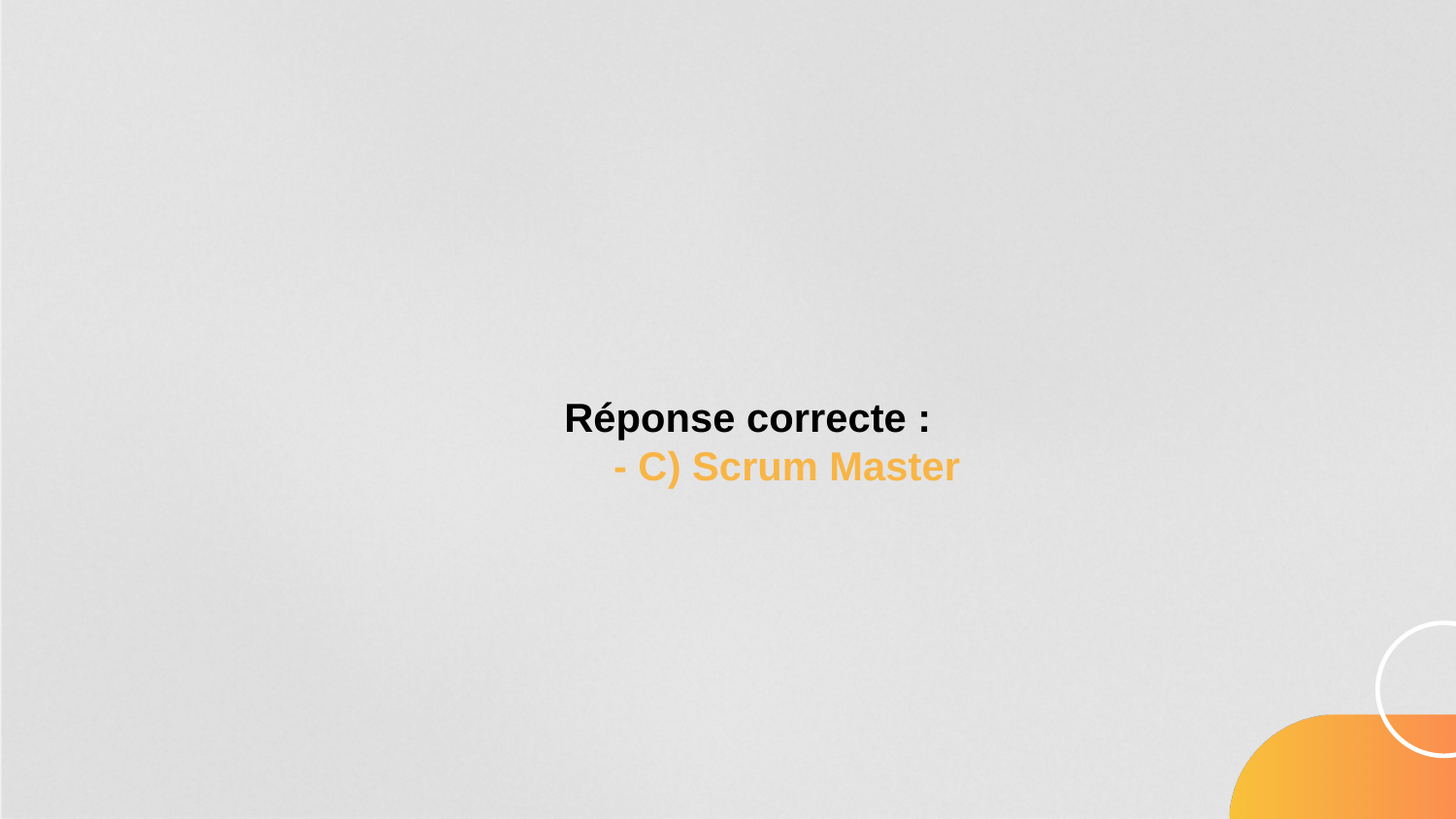

Réponse correcte :
- C) Scrum Master